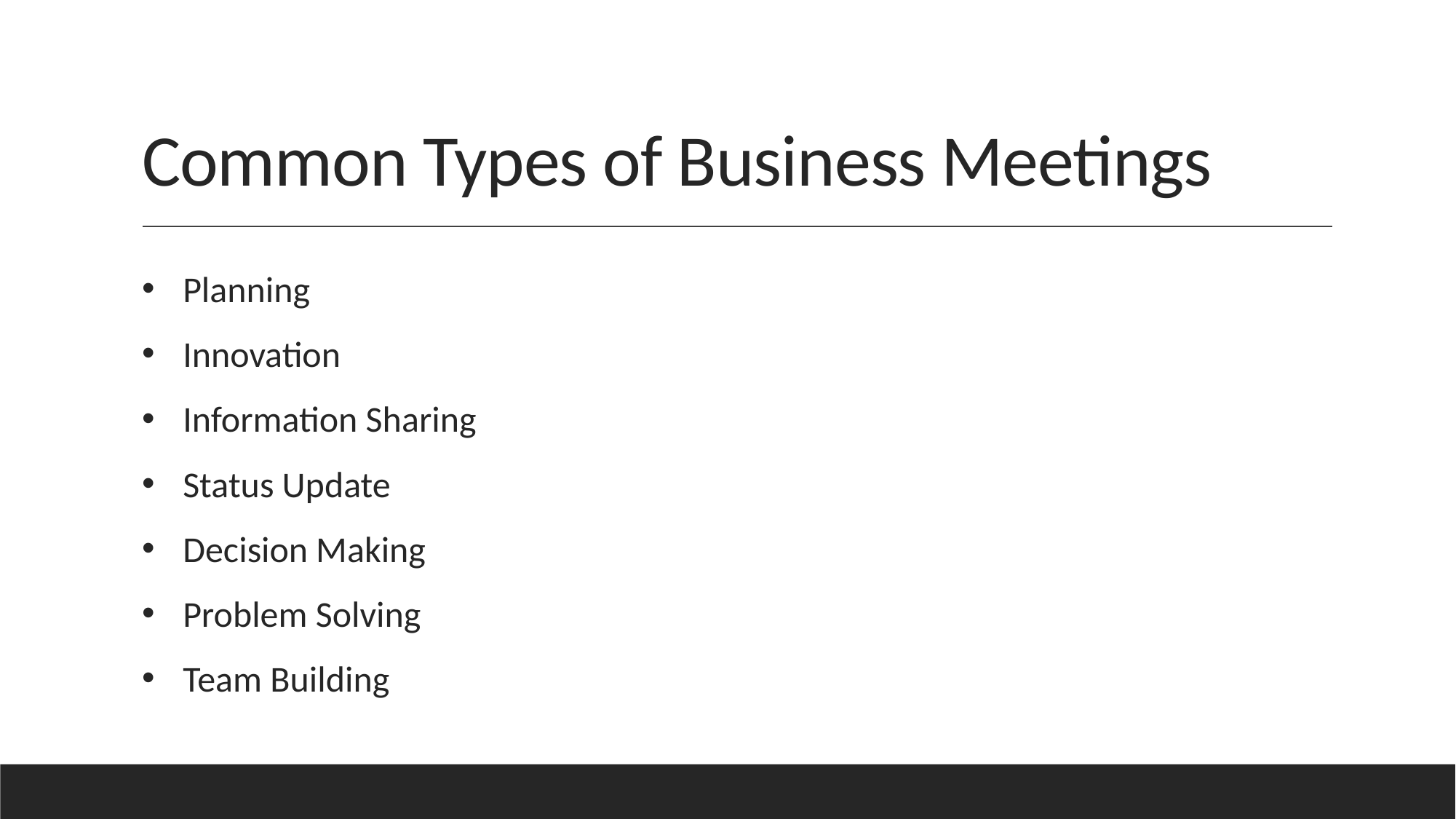

# Common Types of Business Meetings
Planning
Innovation
Information Sharing
Status Update
Decision Making
Problem Solving
Team Building